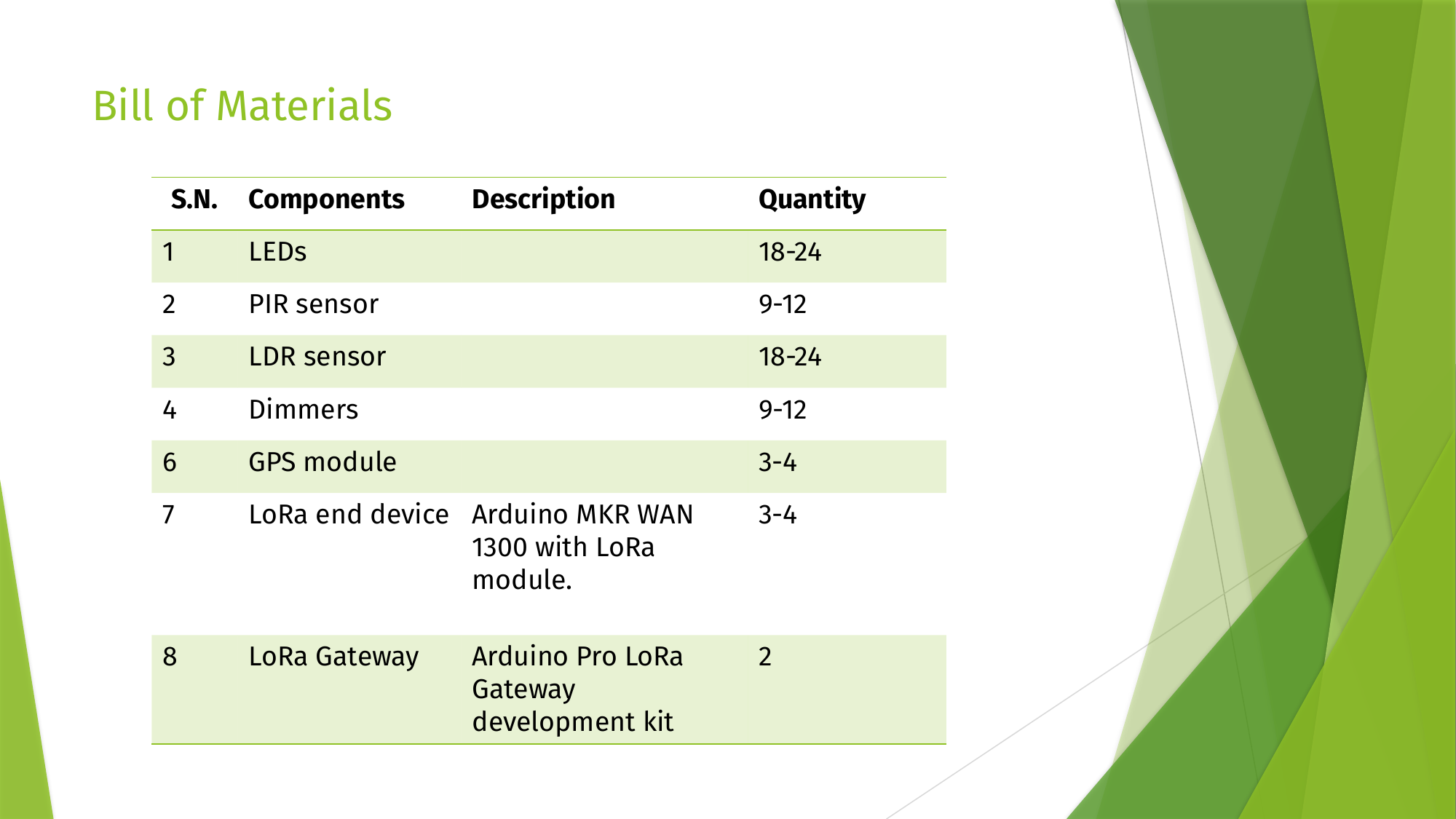

# Bill of Materials
| S.N. | Components | Description | Quantity |
| --- | --- | --- | --- |
| 1 | LEDs |  | 18-24 |
| 2 | PIR sensor |  | 9-12 |
| 3 | LDR sensor |  | 18-24 |
| 4 | Dimmers |  | 9-12 |
| 6 | GPS module |  | 3-4 |
| 7 | LoRa end device | Arduino MKR WAN 1300 with LoRa module. | 3-4 |
| 8 | LoRa Gateway | Arduino Pro LoRa Gateway development kit | 2 |